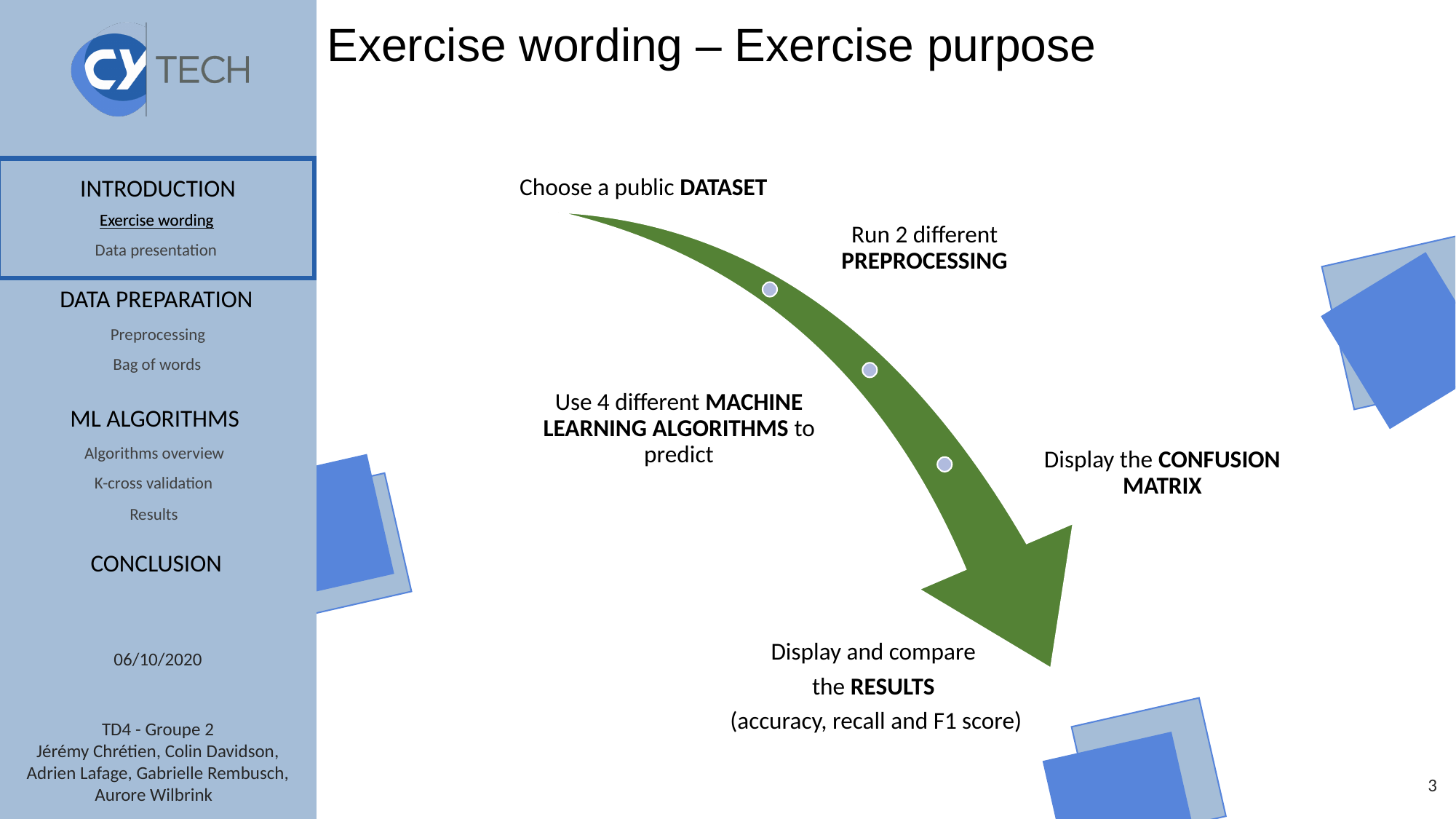

# Exercise wording – Exercise purpose
Choose a public DATASET
Run 2 different PREPROCESSING
Use 4 different MACHINE LEARNING ALGORITHMS to predict
Display the CONFUSION MATRIX
Display and compare
the RESULTS
(accuracy, recall and F1 score)

Exercise wording
06/10/2020
3